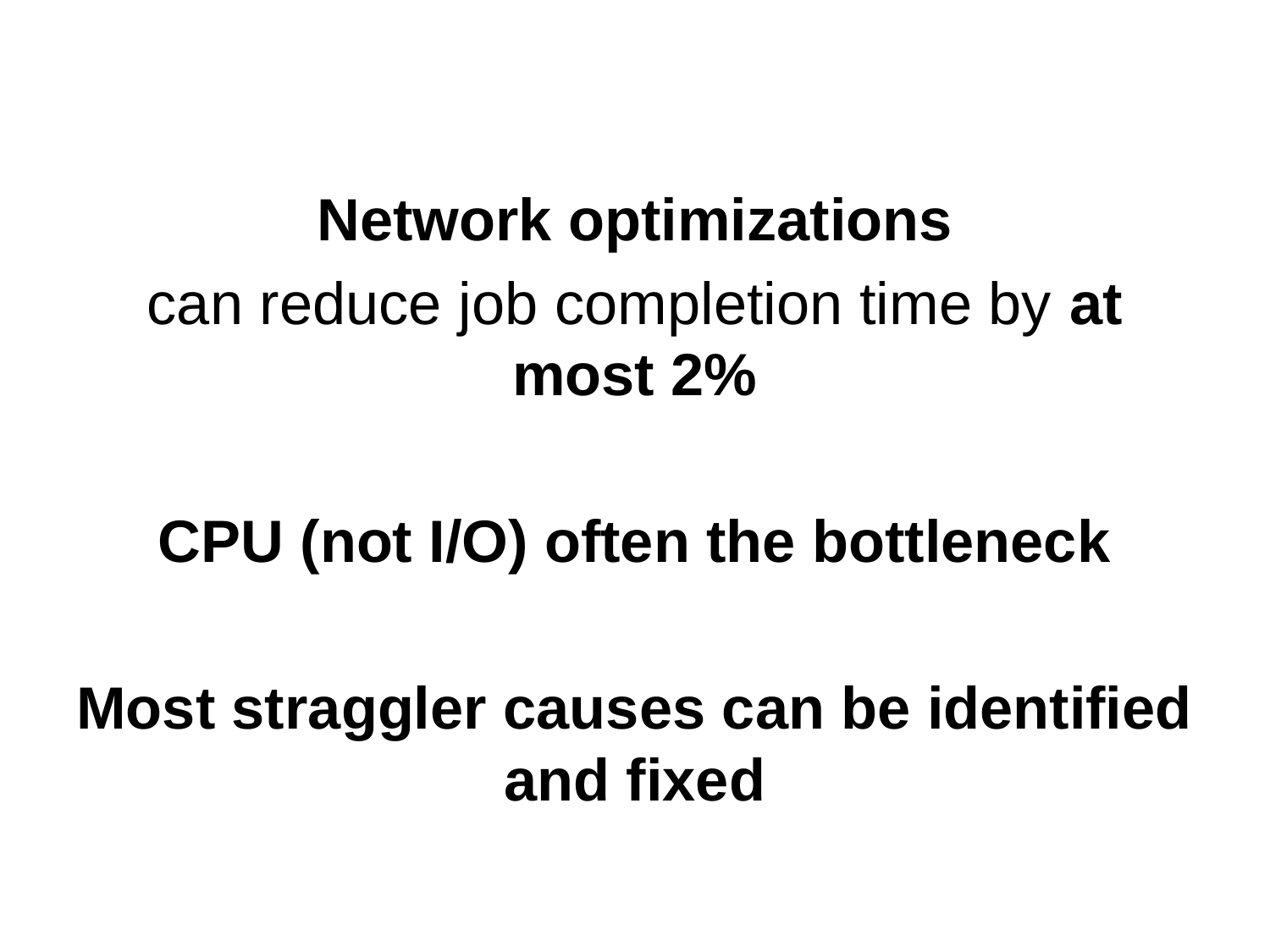

Network optimizations
can reduce job completion time by at most 2%

CPU (not I/O) often the bottleneck

Most straggler causes can be identified and fixed